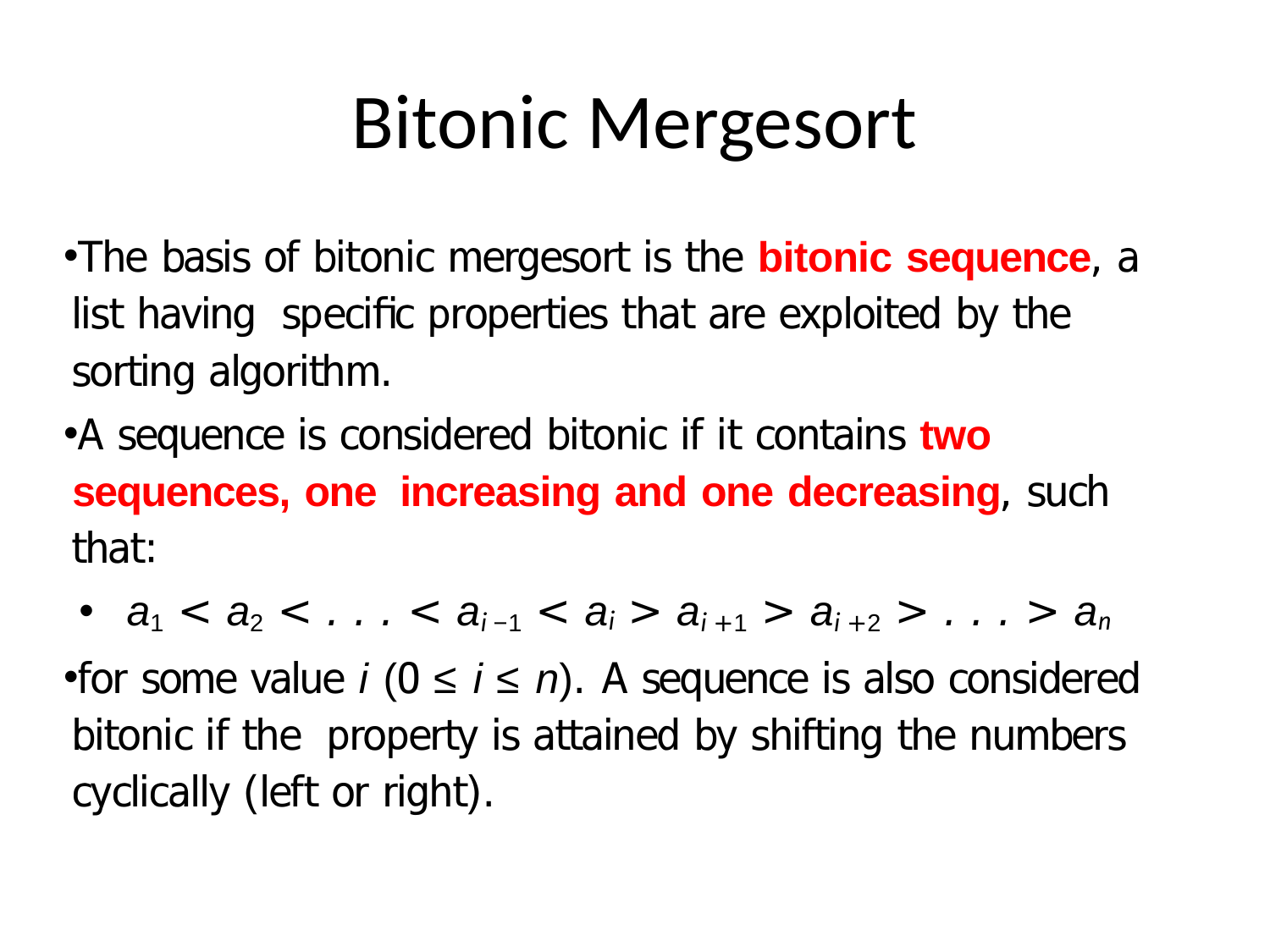

# Bitonic Mergesort
The basis of bitonic mergesort is the bitonic sequence, a list having  specific properties that are exploited by the sorting algorithm.
A sequence is considered bitonic if it contains two sequences, one  increasing and one decreasing, such that:
a1  < a2  < . . . < ai −1  < ai  > ai +1  > ai +2  > . . . > an
for some value i (0 ≤ i ≤ n). A sequence is also considered bitonic if the  property is attained by shifting the numbers cyclically (left or right).